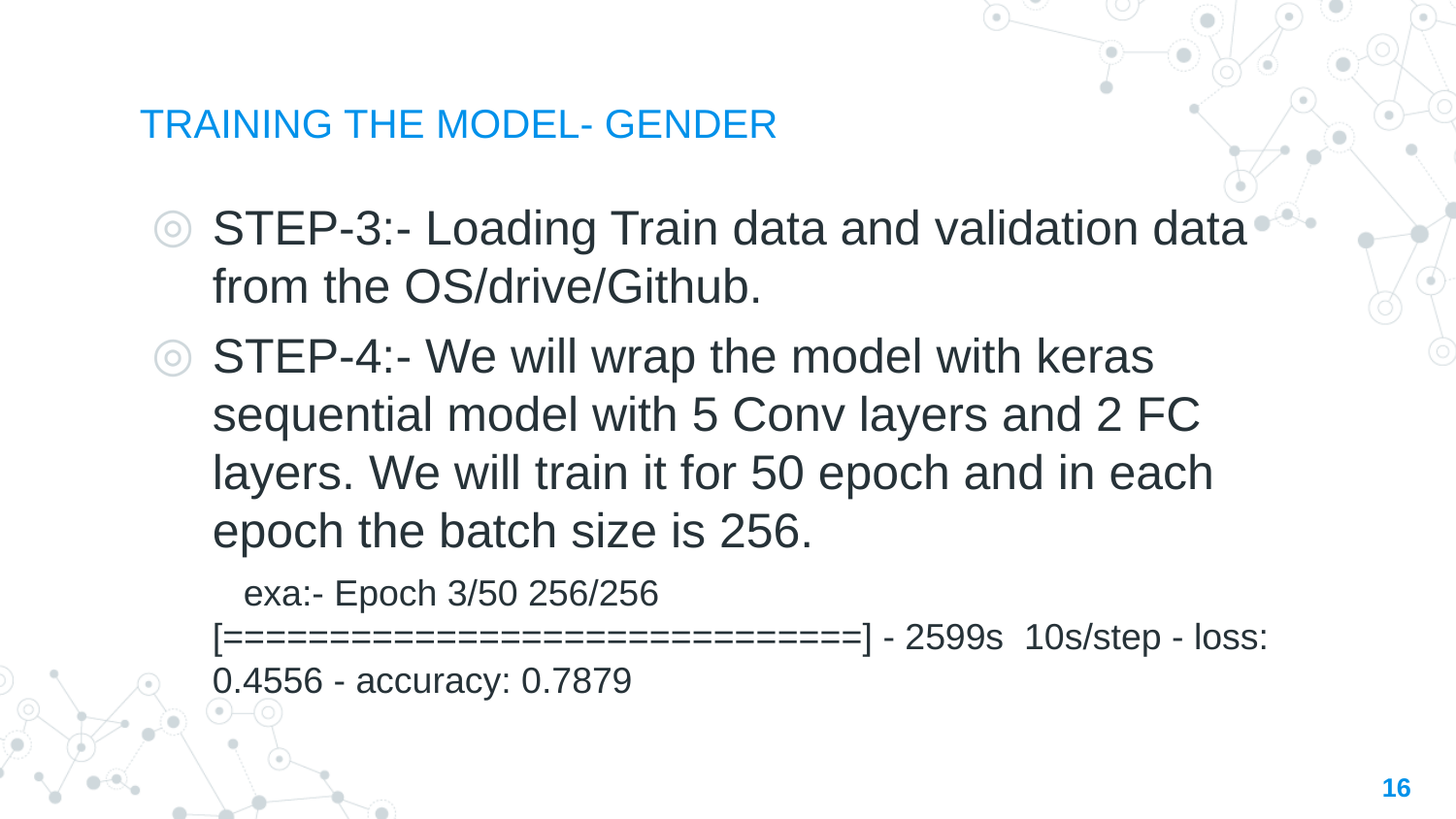

# TRAINING THE MODEL- GENDER
STEP-3:- Loading Train data and validation data from the OS/drive/Github.
STEP-4:- We will wrap the model with keras sequential model with 5 Conv layers and 2 FC layers. We will train it for 50 epoch and in each epoch the batch size is 256.
         exa:- Epoch 3/50 256/256 [==============================] - 2599s  10s/step - loss: 0.4556 - accuracy: 0.7879

16